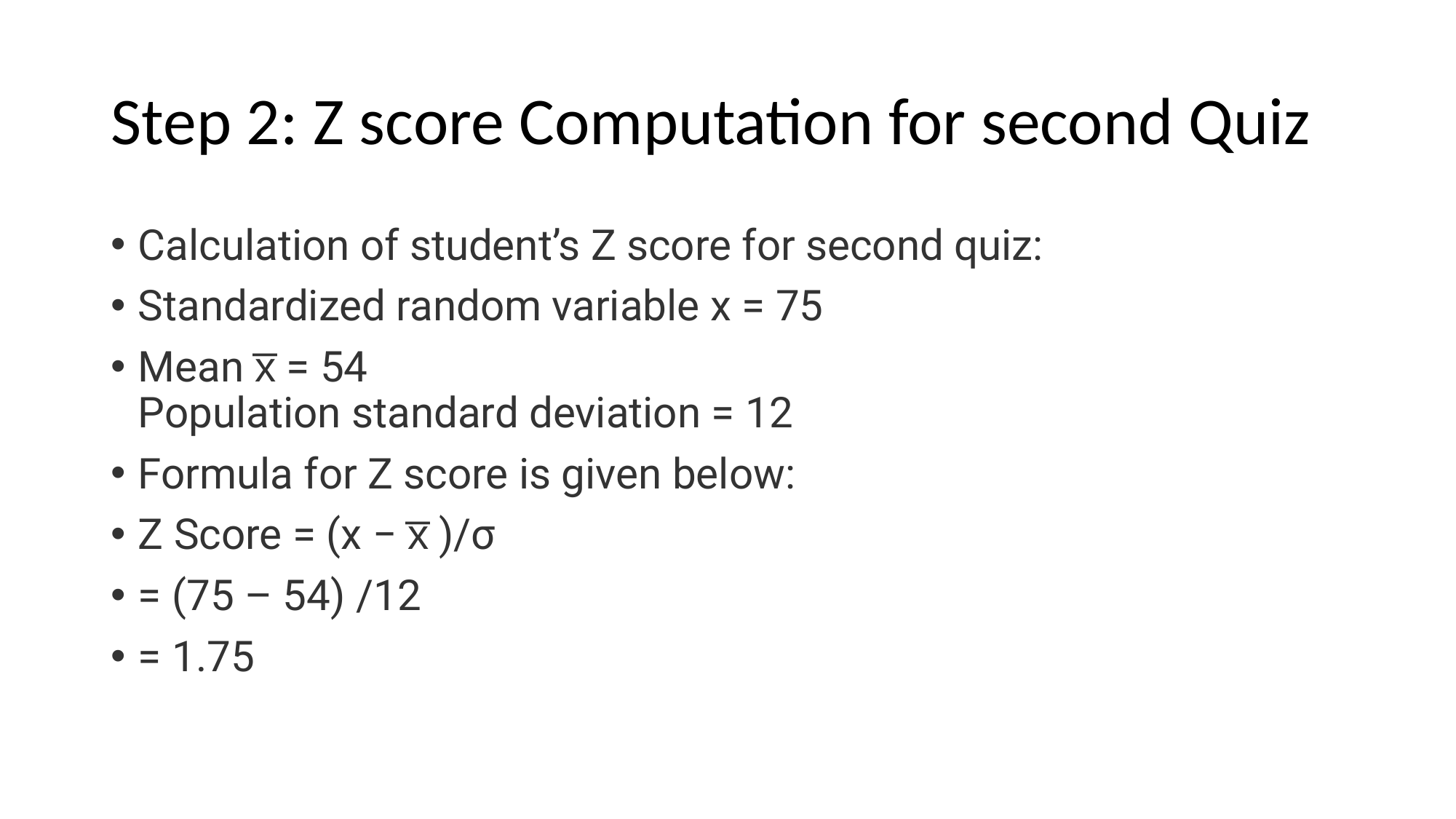

# Step 2: Z score Computation for second Quiz
Calculation of student’s Z score for second quiz:
Standardized random variable x = 75
Mean x̅ = 54
Population standard deviation = 12
Formula for Z score is given below:
Z Score = (x − x̅ )/σ
= (75 – 54) /12
= 1.75